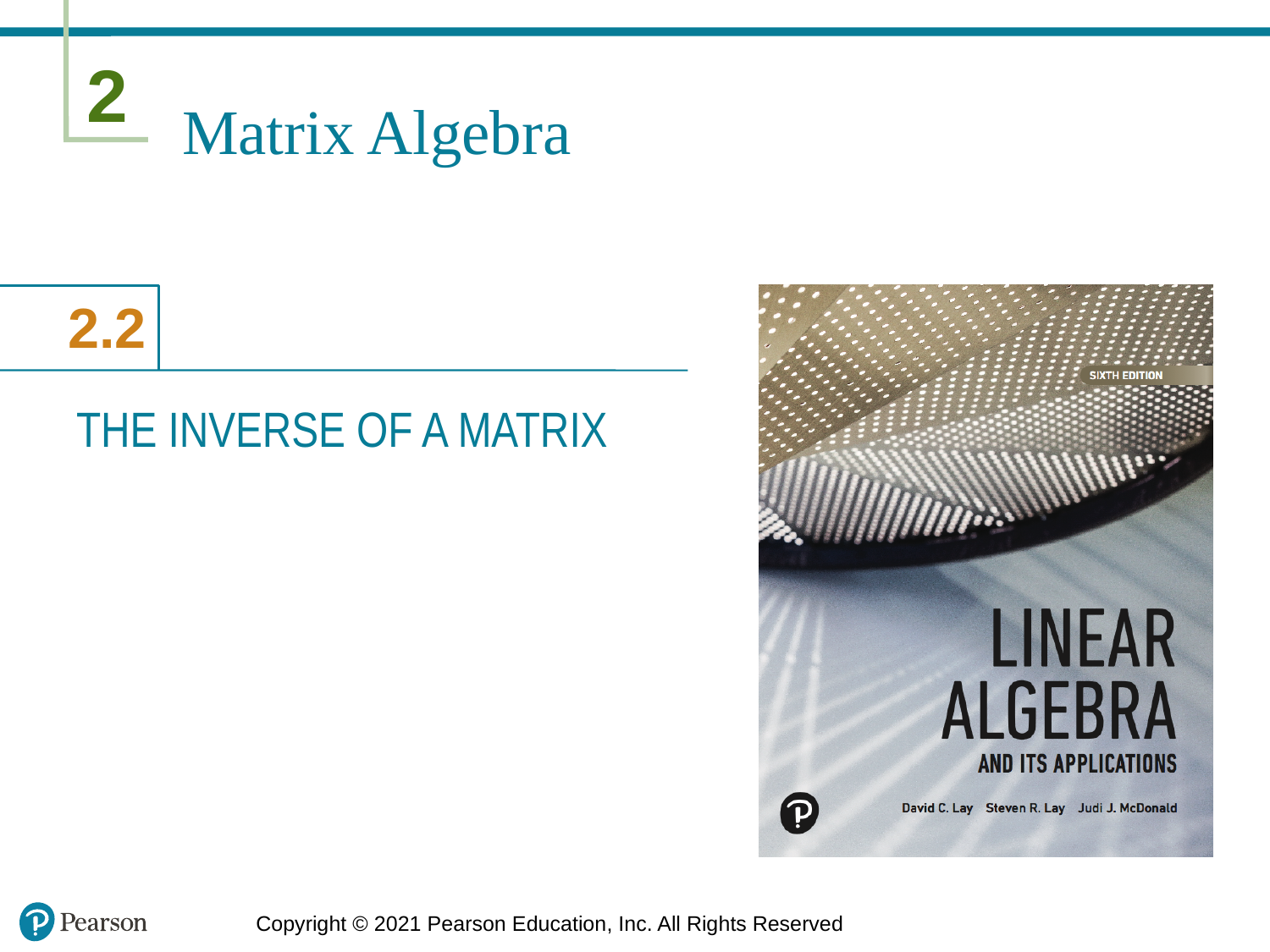

# Matrix Algebra
THE INVERSE OF A MATRIX
Copyright © 2021 Pearson Education, Inc. All Rights Reserved